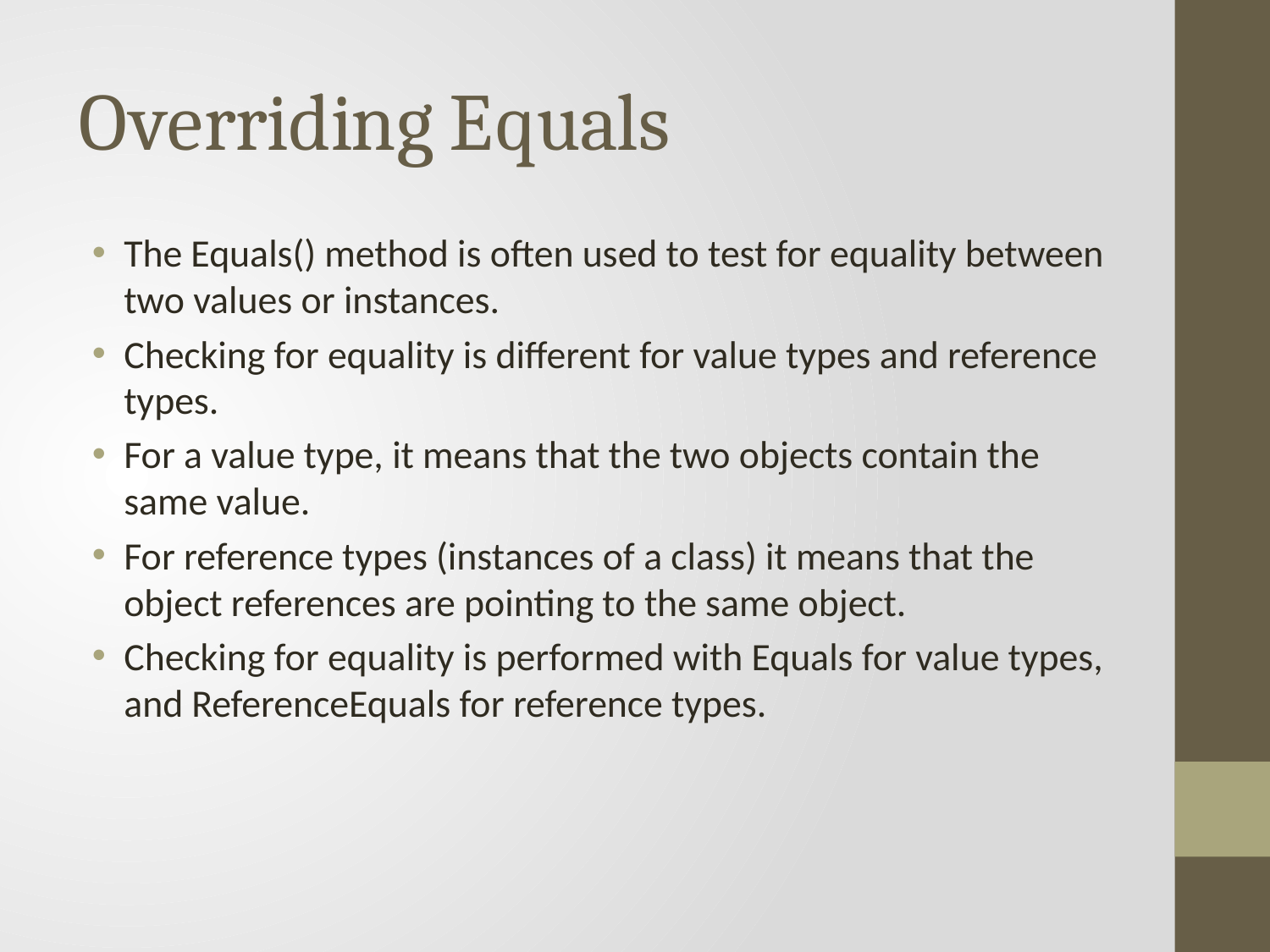

# Overriding Equals
The Equals() method is often used to test for equality between two values or instances.
Checking for equality is different for value types and reference types.
For a value type, it means that the two objects contain the same value.
For reference types (instances of a class) it means that the object references are pointing to the same object.
Checking for equality is performed with Equals for value types, and ReferenceEquals for reference types.